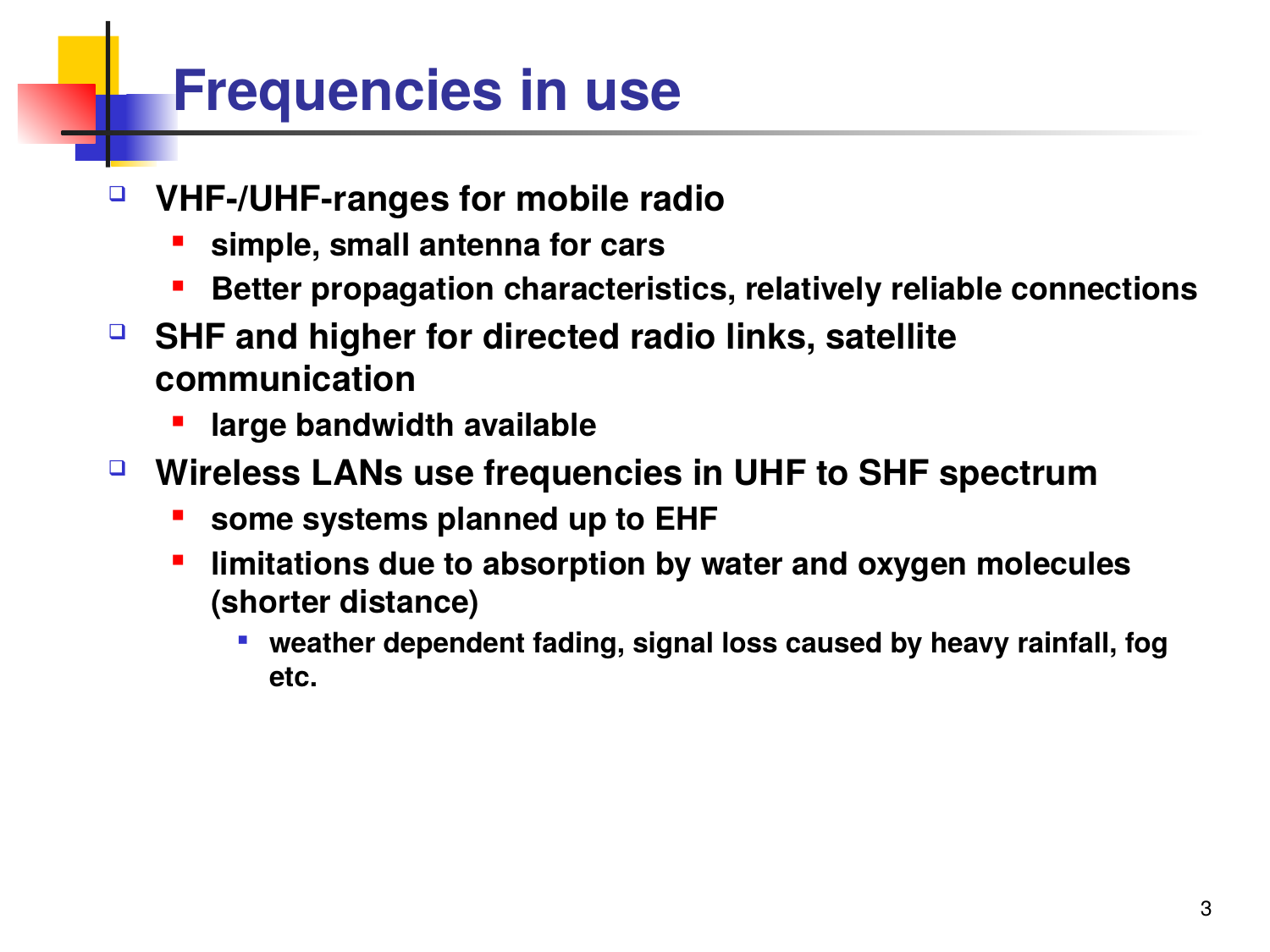

# Frequencies in use
VHF-/UHF-ranges for mobile radio
simple, small antenna for cars
Better propagation characteristics, relatively reliable connections
SHF and higher for directed radio links, satellite communication
large bandwidth available
Wireless LANs use frequencies in UHF to SHF spectrum
some systems planned up to EHF
limitations due to absorption by water and oxygen molecules (shorter distance)
weather dependent fading, signal loss caused by heavy rainfall, fog etc.
3